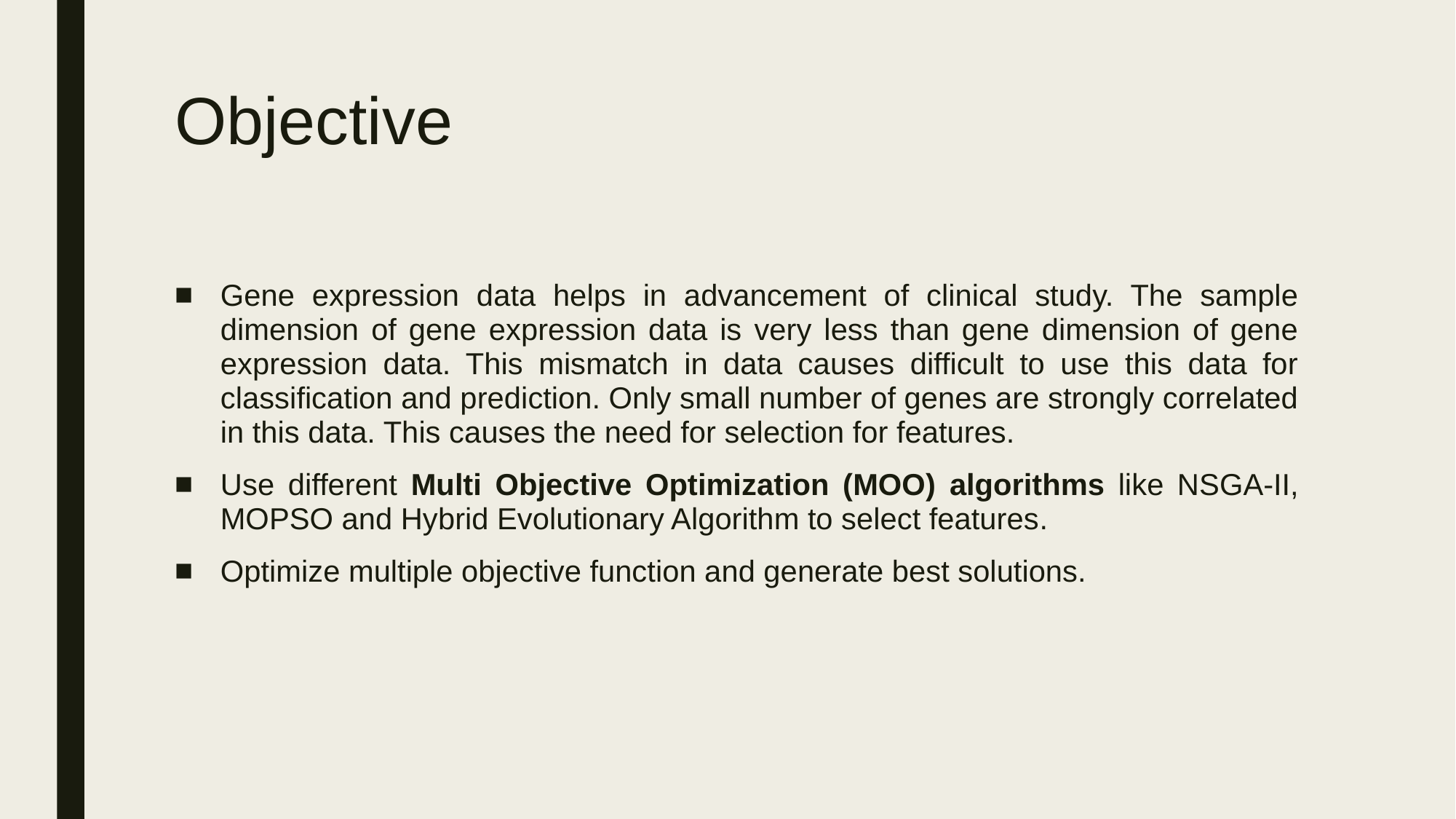

# Objective
Gene expression data helps in advancement of clinical study. The sample dimension of gene expression data is very less than gene dimension of gene expression data. This mismatch in data causes difficult to use this data for classification and prediction. Only small number of genes are strongly correlated in this data. This causes the need for selection for features.
Use different Multi Objective Optimization (MOO) algorithms like NSGA-II, MOPSO and Hybrid Evolutionary Algorithm to select features.
Optimize multiple objective function and generate best solutions.